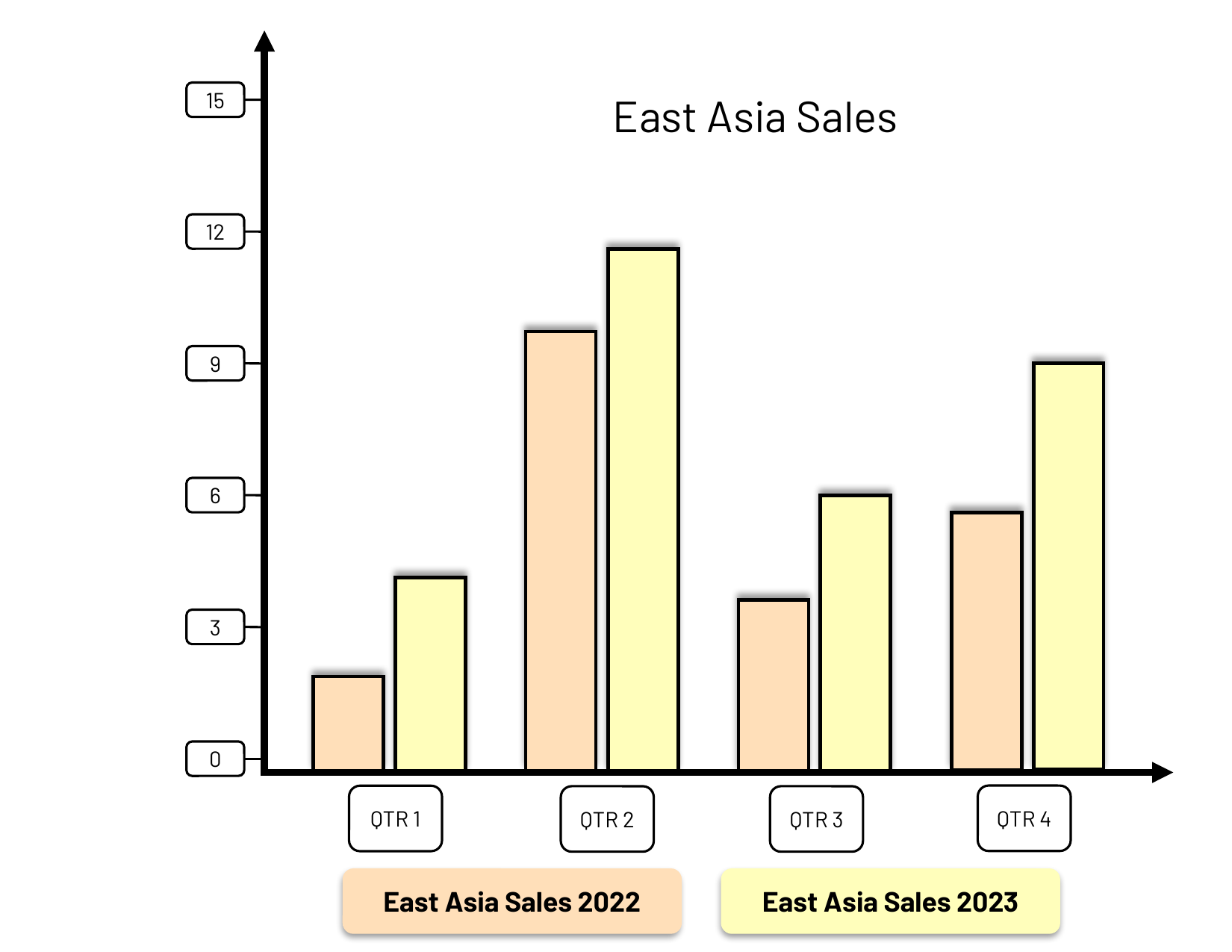

East Asia Sales
15
12
9
6
3
0
QTR 4
QTR 1
QTR 2
QTR 3
East Asia Sales 2022
East Asia Sales 2023